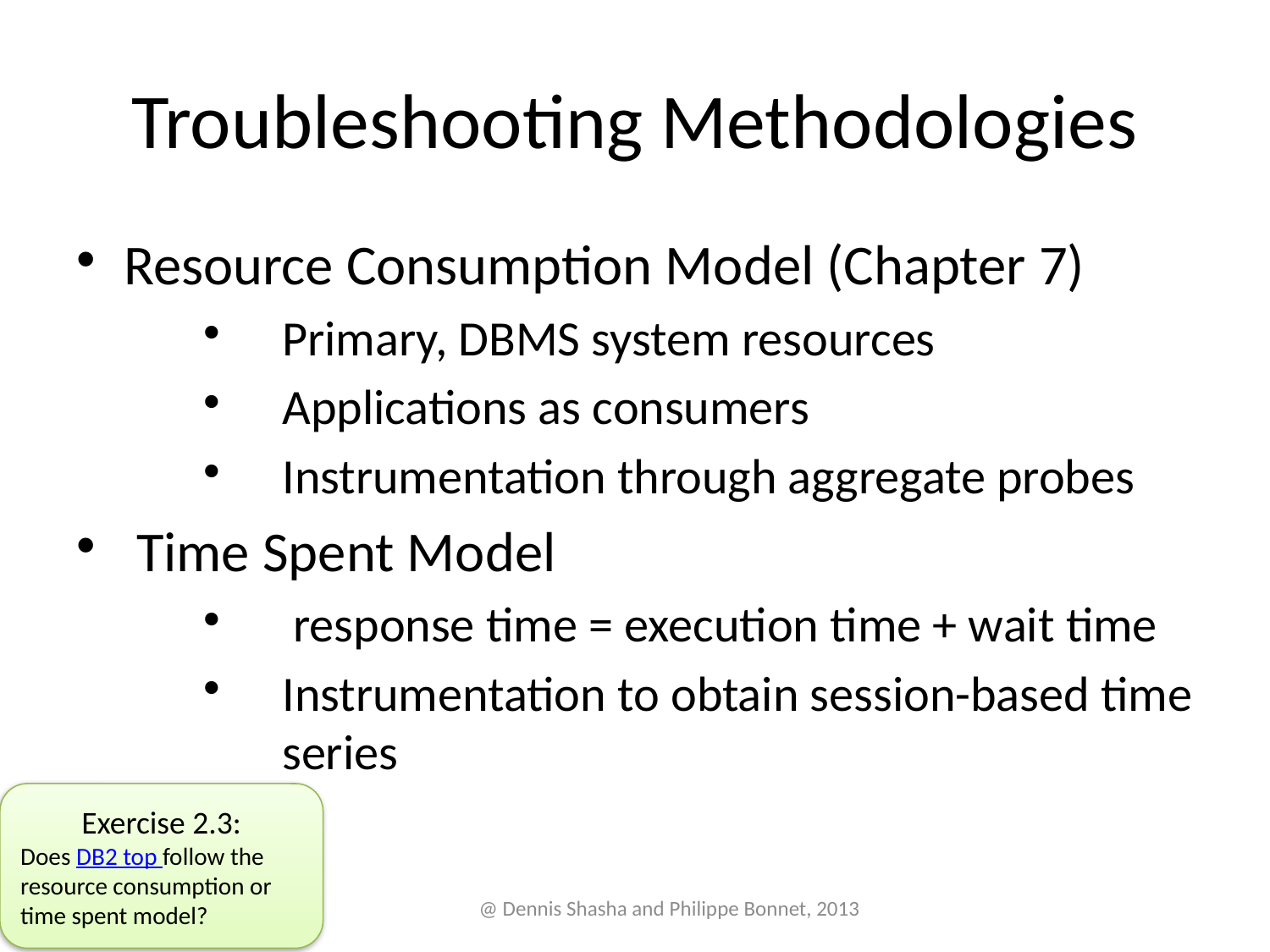

# Troubleshooting Methodologies
Resource Consumption Model (Chapter 7)
Primary, DBMS system resources
Applications as consumers
Instrumentation through aggregate probes
 Time Spent Model
 response time = execution time + wait time
Instrumentation to obtain session-based time series

Exercise 2.3:
Does DB2 top follow the resource consumption or time spent model?
@ Dennis Shasha and Philippe Bonnet, 2013